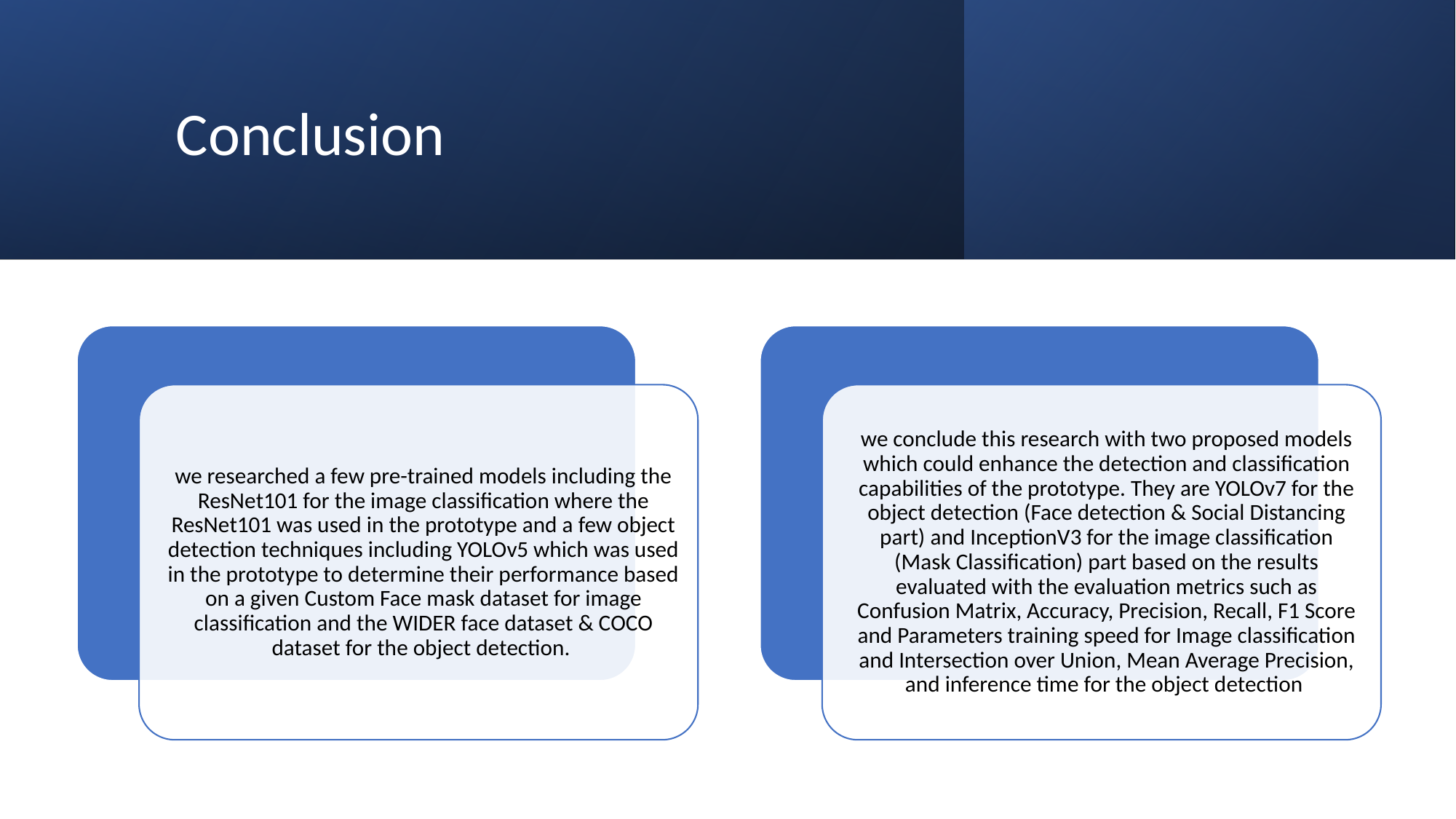

# Conclusion
we researched a few pre-trained models including the ResNet101 for the image classification where the ResNet101 was used in the prototype and a few object detection techniques including YOLOv5 which was used in the prototype to determine their performance based on a given Custom Face mask dataset for image classification and the WIDER face dataset & COCO dataset for the object detection.
we conclude this research with two proposed models which could enhance the detection and classification capabilities of the prototype. They are YOLOv7 for the object detection (Face detection & Social Distancing part) and InceptionV3 for the image classification (Mask Classification) part based on the results evaluated with the evaluation metrics such as Confusion Matrix, Accuracy, Precision, Recall, F1 Score and Parameters training speed for Image classification and Intersection over Union, Mean Average Precision, and inference time for the object detection